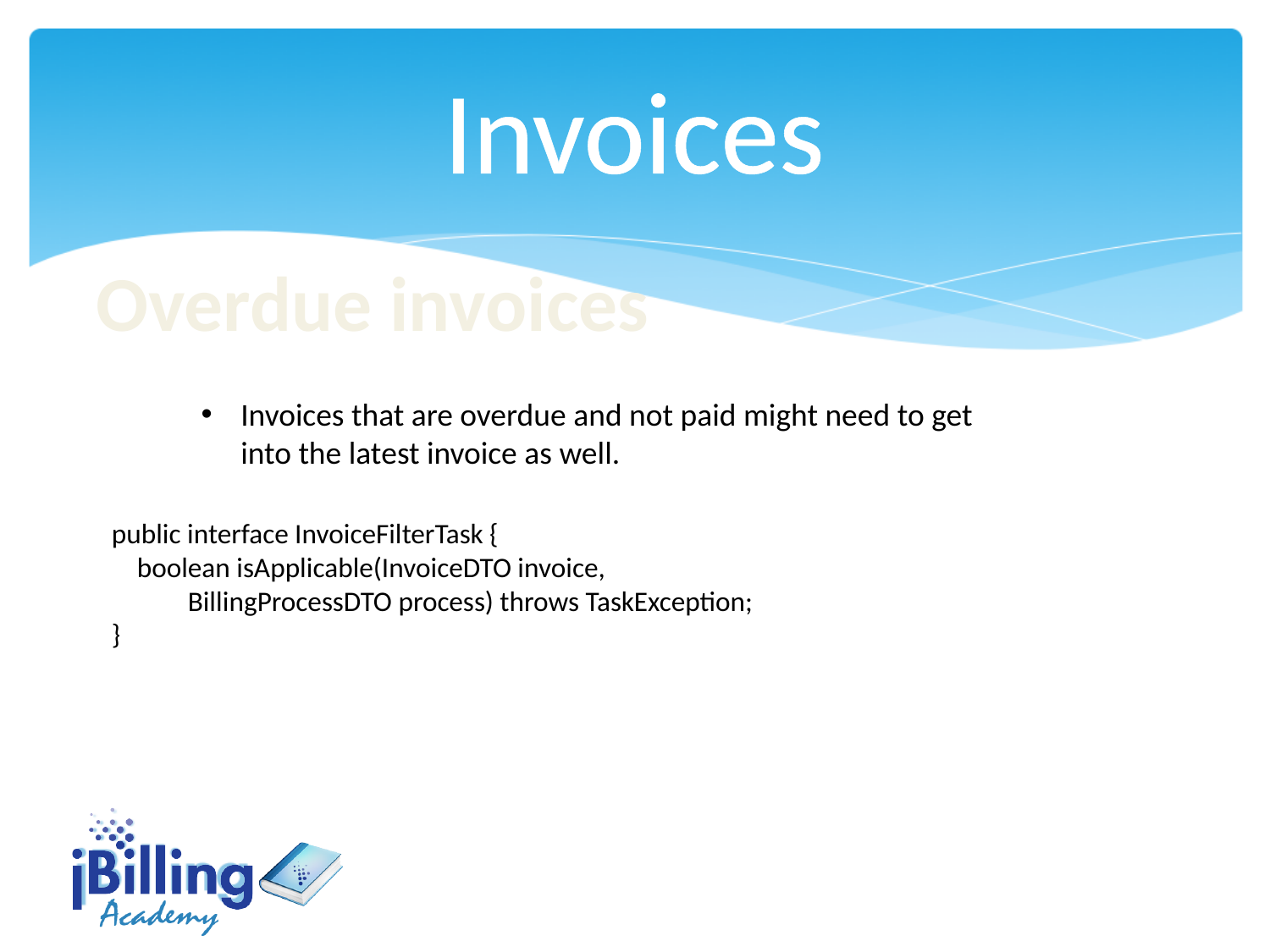

Invoices
Overdue invoices
Invoices that are overdue and not paid might need to get into the latest invoice as well.
public interface InvoiceFilterTask {
    boolean isApplicable(InvoiceDTO invoice,
            BillingProcessDTO process) throws TaskException;
}